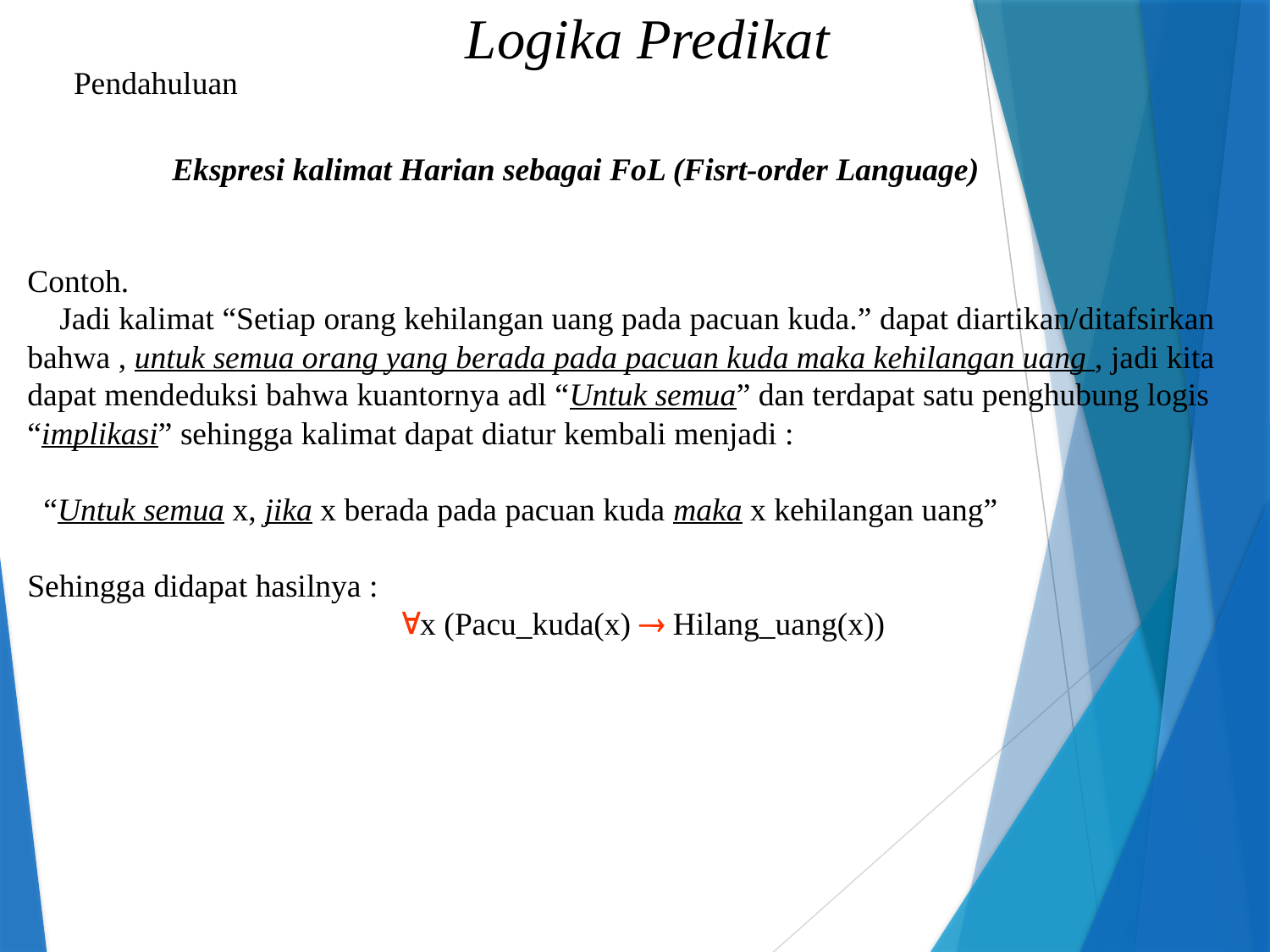

Logika Predikat
Pendahuluan
Ekspresi kalimat Harian sebagai FoL (Fisrt-order Language)
Contoh.
    Jadi kalimat “Setiap orang kehilangan uang pada pacuan kuda.” dapat diartikan/ditafsirkan bahwa , untuk semua orang yang berada pada pacuan kuda maka kehilangan uang , jadi kita dapat mendeduksi bahwa kuantornya adl “Untuk semua” dan terdapat satu penghubung logis  “implikasi” sehingga kalimat dapat diatur kembali menjadi :

  “Untuk semua x, jika x berada pada pacuan kuda maka x kehilangan uang”

Sehingga didapat hasilnya :
                                              ∀x (Pacu_kuda(x) → Hilang_uang(x))